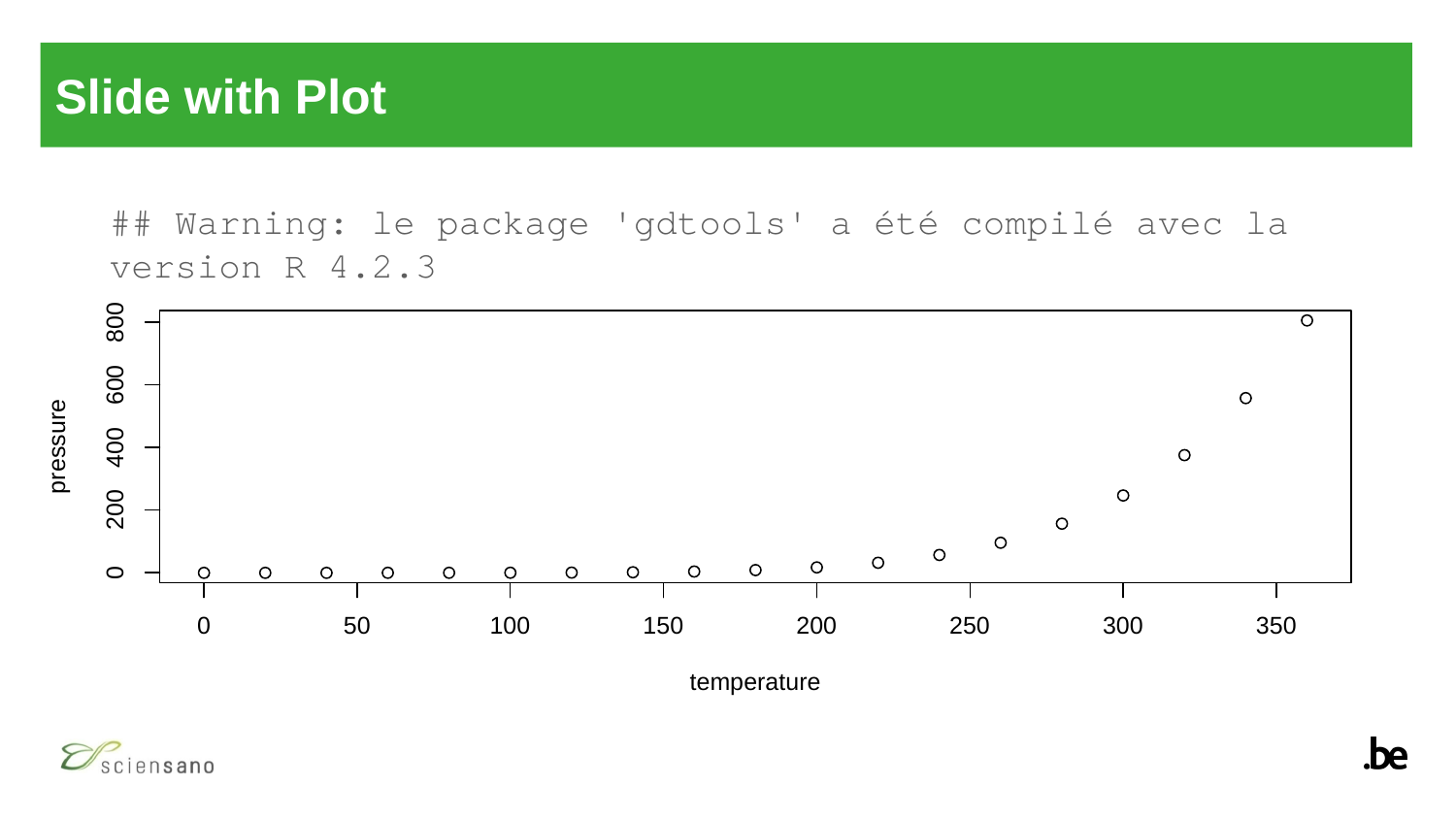

# Slide with Plot
## Warning: le package 'gdtools' a été compilé avec la version R 4.2.3

800

600

pressure
400

200

0

300
350
0
50
100
150
200
250
temperature